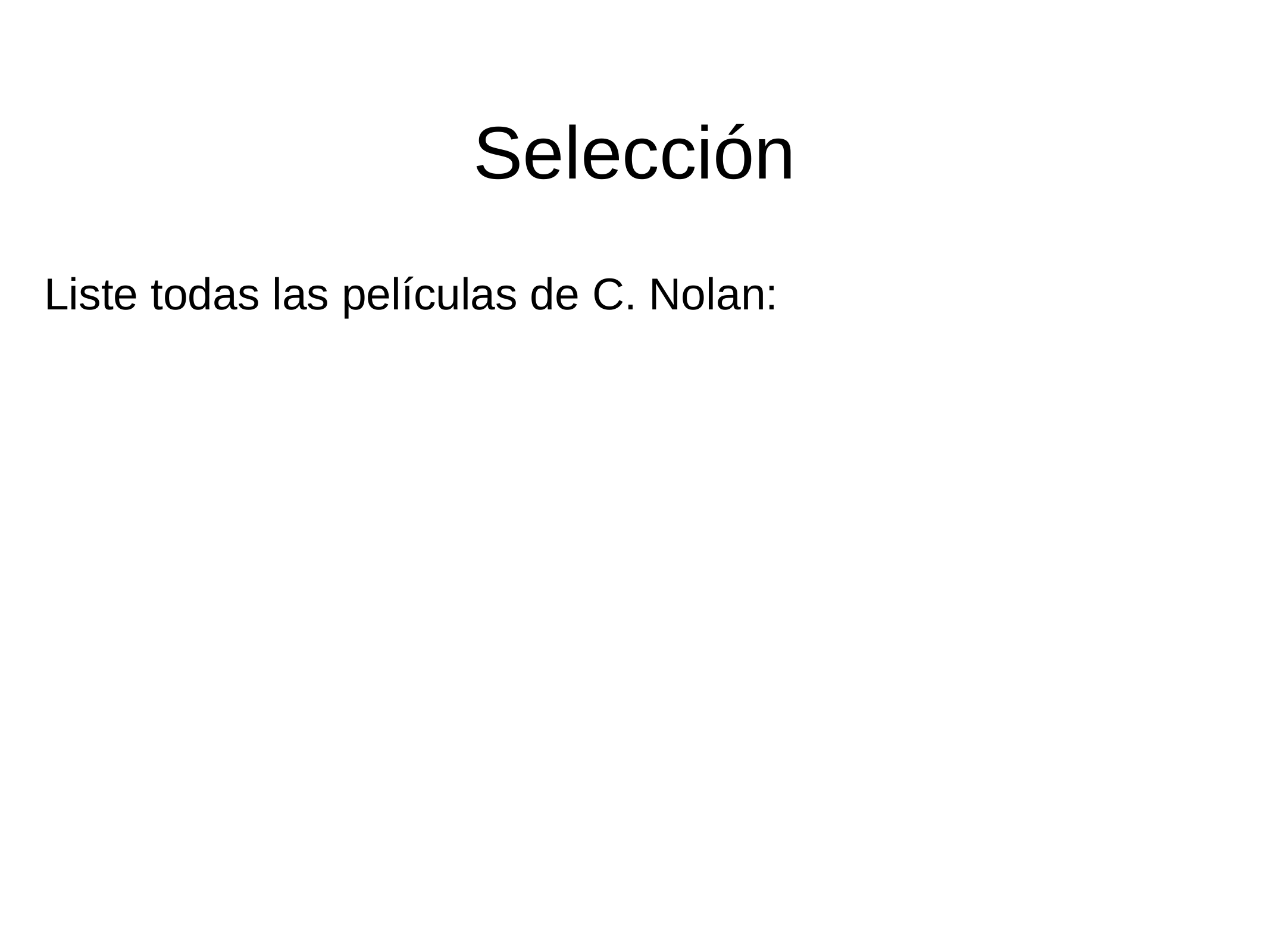

Selección
Liste todas las películas de C. Nolan: